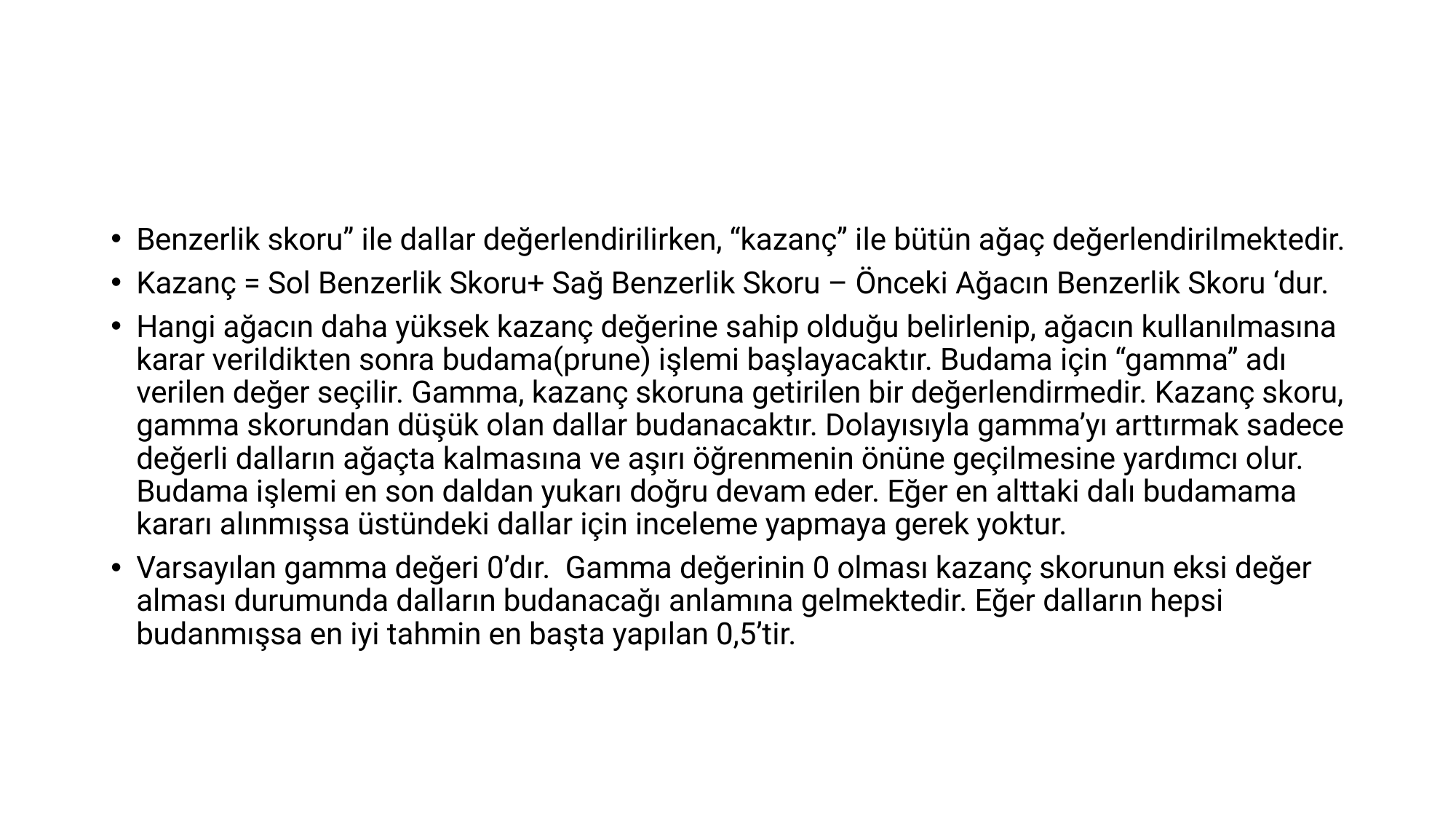

#
Benzerlik skoru” ile dallar değerlendirilirken, “kazanç” ile bütün ağaç değerlendirilmektedir.
Kazanç = Sol Benzerlik Skoru+ Sağ Benzerlik Skoru – Önceki Ağacın Benzerlik Skoru ‘dur.
Hangi ağacın daha yüksek kazanç değerine sahip olduğu belirlenip, ağacın kullanılmasına karar verildikten sonra budama(prune) işlemi başlayacaktır. Budama için “gamma” adı verilen değer seçilir. Gamma, kazanç skoruna getirilen bir değerlendirmedir. Kazanç skoru, gamma skorundan düşük olan dallar budanacaktır. Dolayısıyla gamma’yı arttırmak sadece değerli dalların ağaçta kalmasına ve aşırı öğrenmenin önüne geçilmesine yardımcı olur. Budama işlemi en son daldan yukarı doğru devam eder. Eğer en alttaki dalı budamama kararı alınmışsa üstündeki dallar için inceleme yapmaya gerek yoktur.
Varsayılan gamma değeri 0’dır.  Gamma değerinin 0 olması kazanç skorunun eksi değer alması durumunda dalların budanacağı anlamına gelmektedir. Eğer dalların hepsi budanmışsa en iyi tahmin en başta yapılan 0,5’tir.